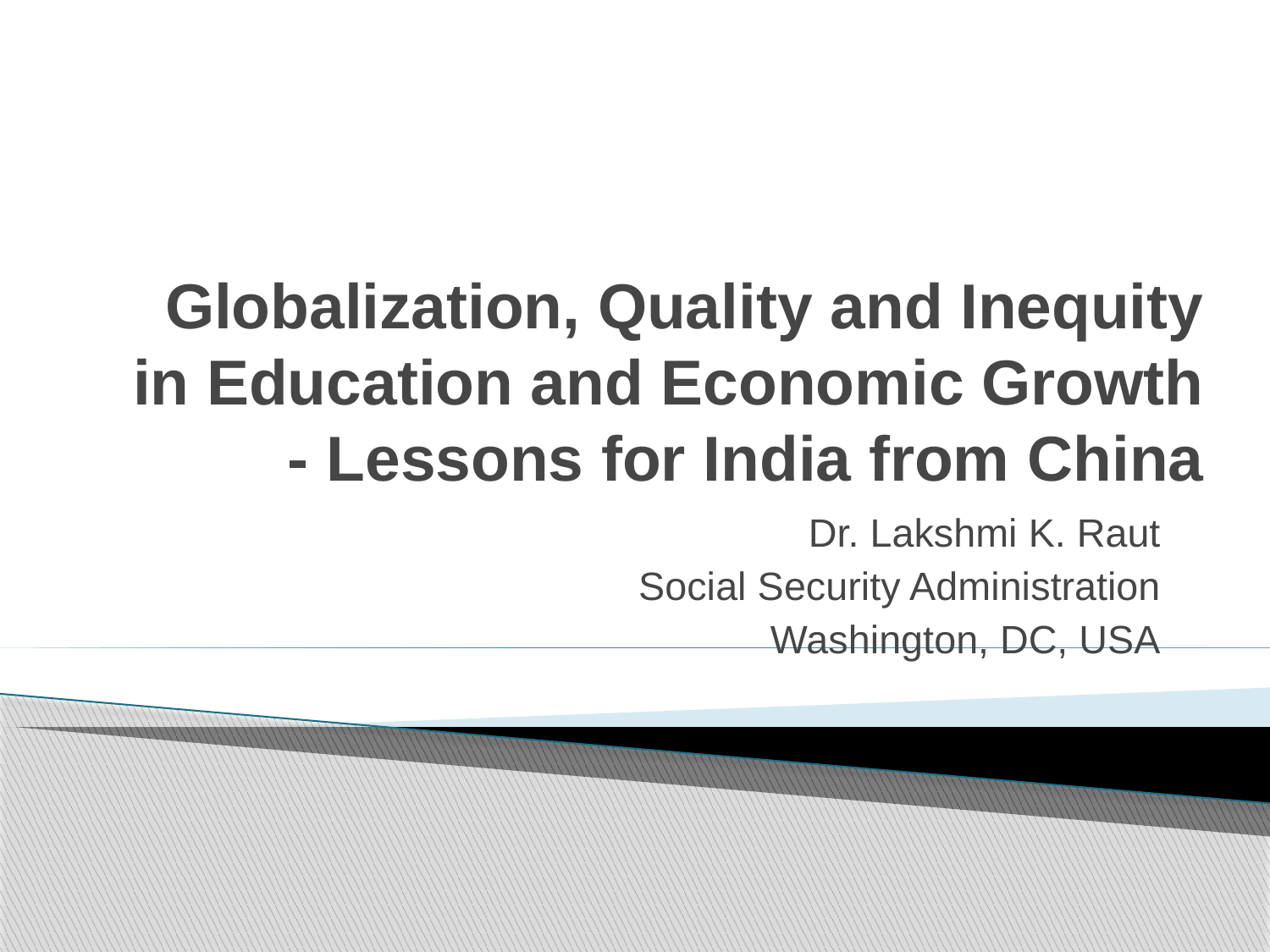

# Globalization, Quality and Inequity in Education and Economic Growth - Lessons for India from China
Dr. Lakshmi K. Raut
Social Security Administration
Washington, DC, USA